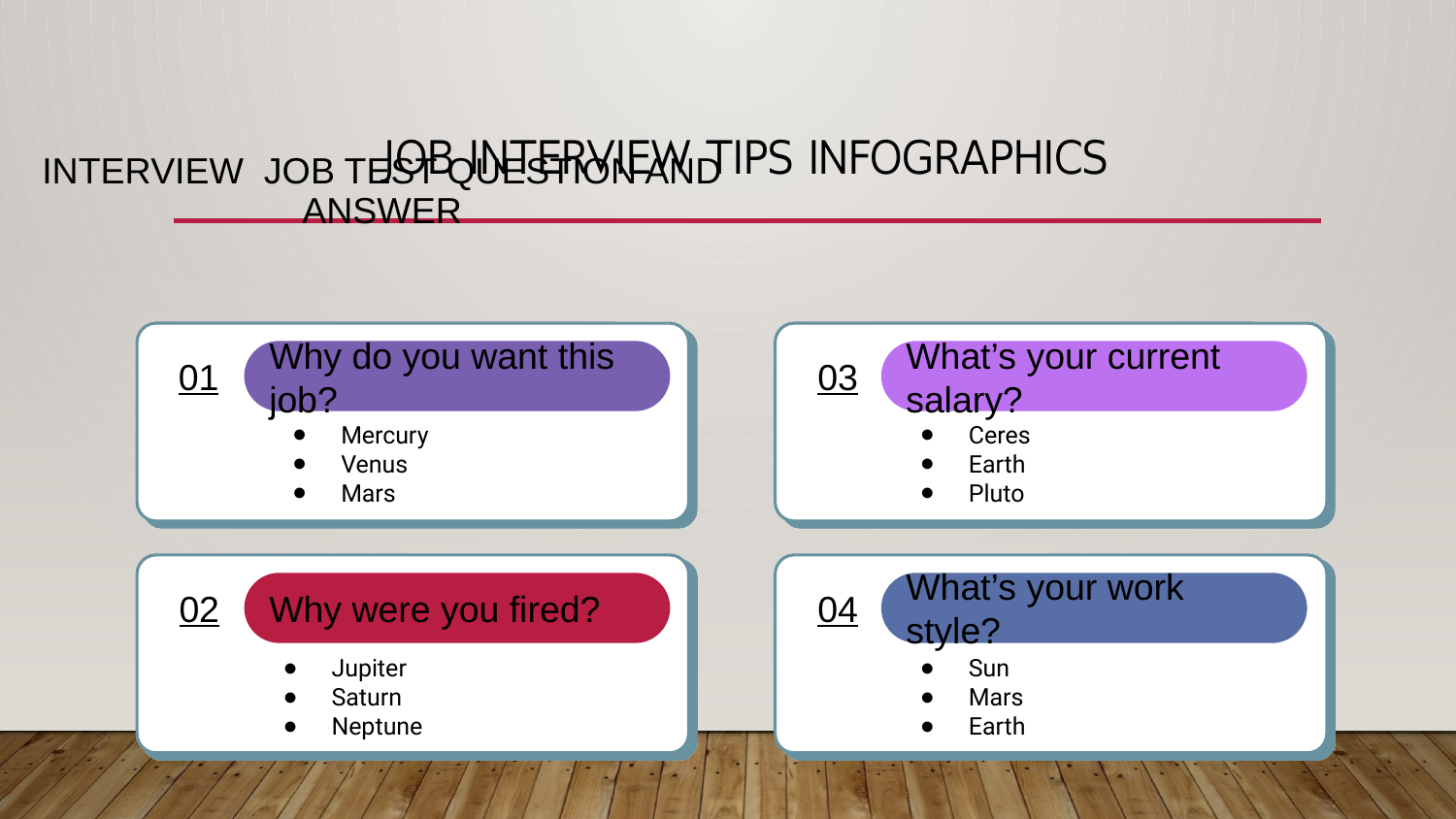

# Job interview tips infographics

Interview  job test question and answer
Why do you want this job?
Mercury
Venus
Mars
What’s your current salary?
Ceres
Earth
Pluto
01
03

Why were you fired?
Jupiter
Saturn
Neptune
What’s your work style?
Sun
Mars
Earth
02
04